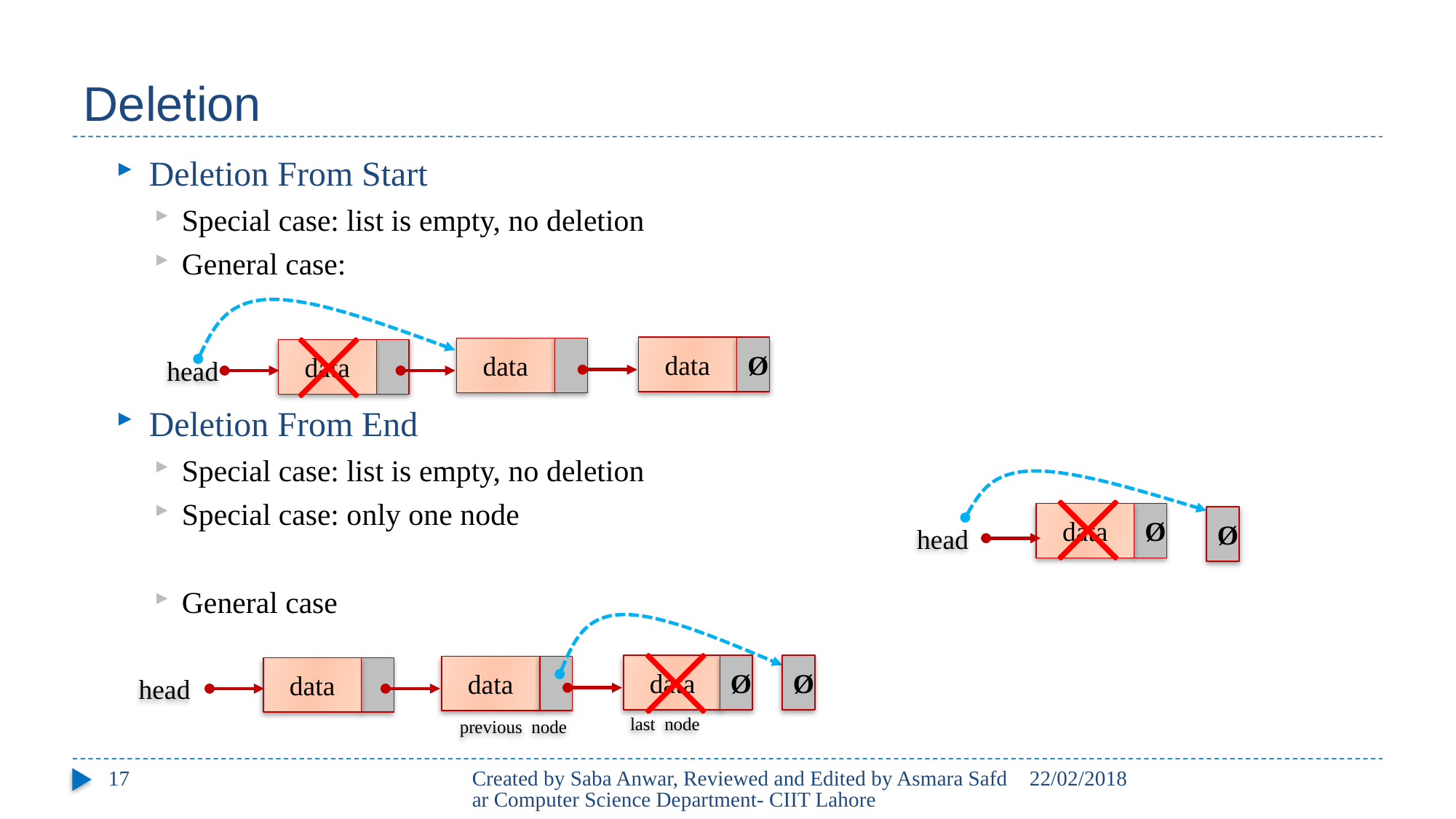

# Deletion
Deletion From Start
Special case: list is empty, no deletion
General case:

Deletion From End
Special case: list is empty, no deletion
Special case: only one node

General case

Ø
data

data

data
head

Ø
data
Ø
head

Ø
Ø
data

data

data
head
last  node
previous  node
17
Created by Saba Anwar, Reviewed and Edited by Asmara Safdar Computer Science Department- CIIT Lahore
22/02/2018